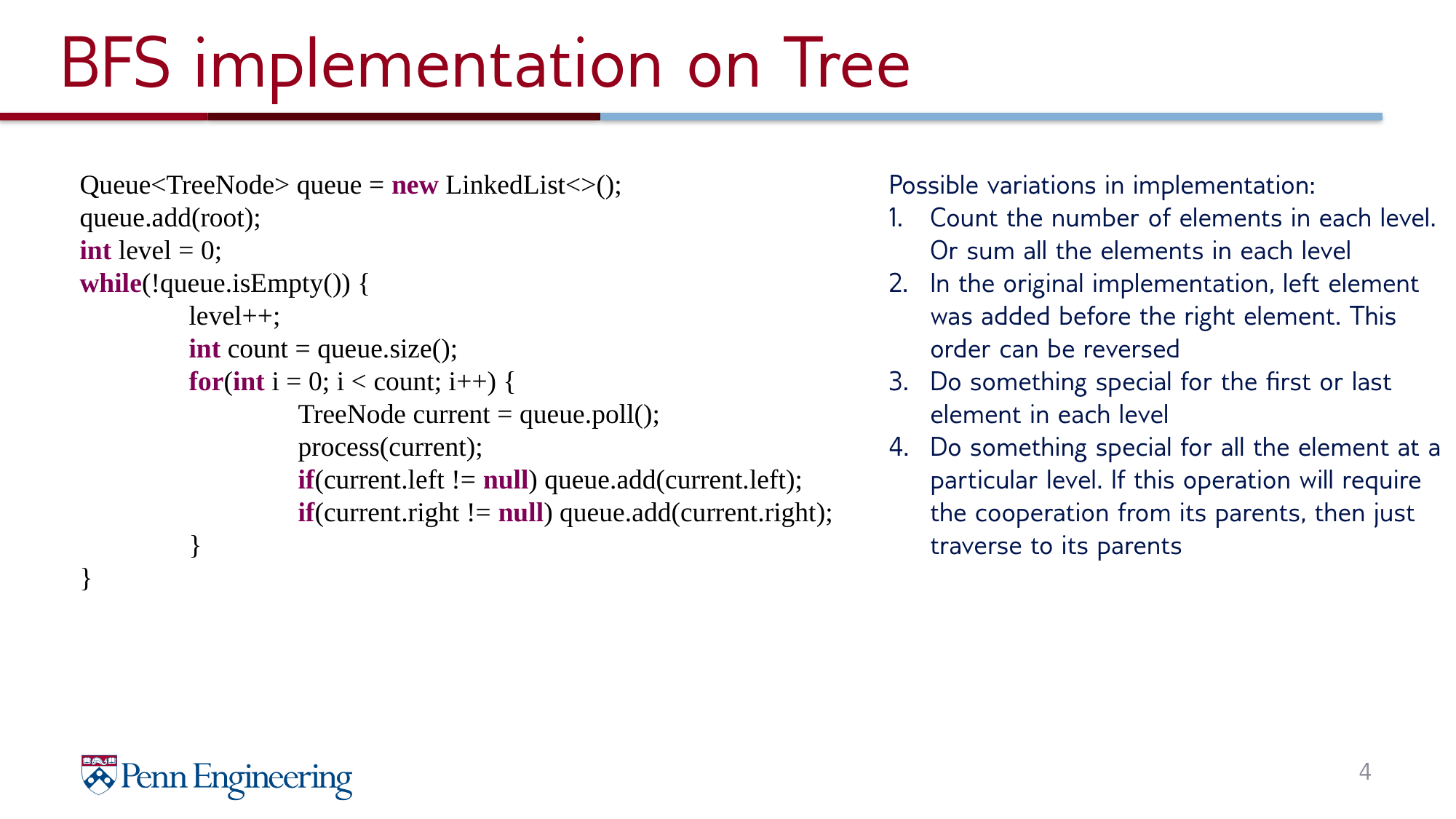

# BFS implementation on Tree
Queue<TreeNode> queue = new LinkedList<>();
queue.add(root);
int level = 0;
while(!queue.isEmpty()) {
	level++;
	int count = queue.size();
	for(int i = 0; i < count; i++) {
		TreeNode current = queue.poll();
		process(current);
		if(current.left != null) queue.add(current.left);
		if(current.right != null) queue.add(current.right);
	}
}
Possible variations in implementation:
Count the number of elements in each level. Or sum all the elements in each level
In the original implementation, left element was added before the right element. This order can be reversed
Do something special for the first or last element in each level
Do something special for all the element at a particular level. If this operation will require the cooperation from its parents, then just traverse to its parents

4